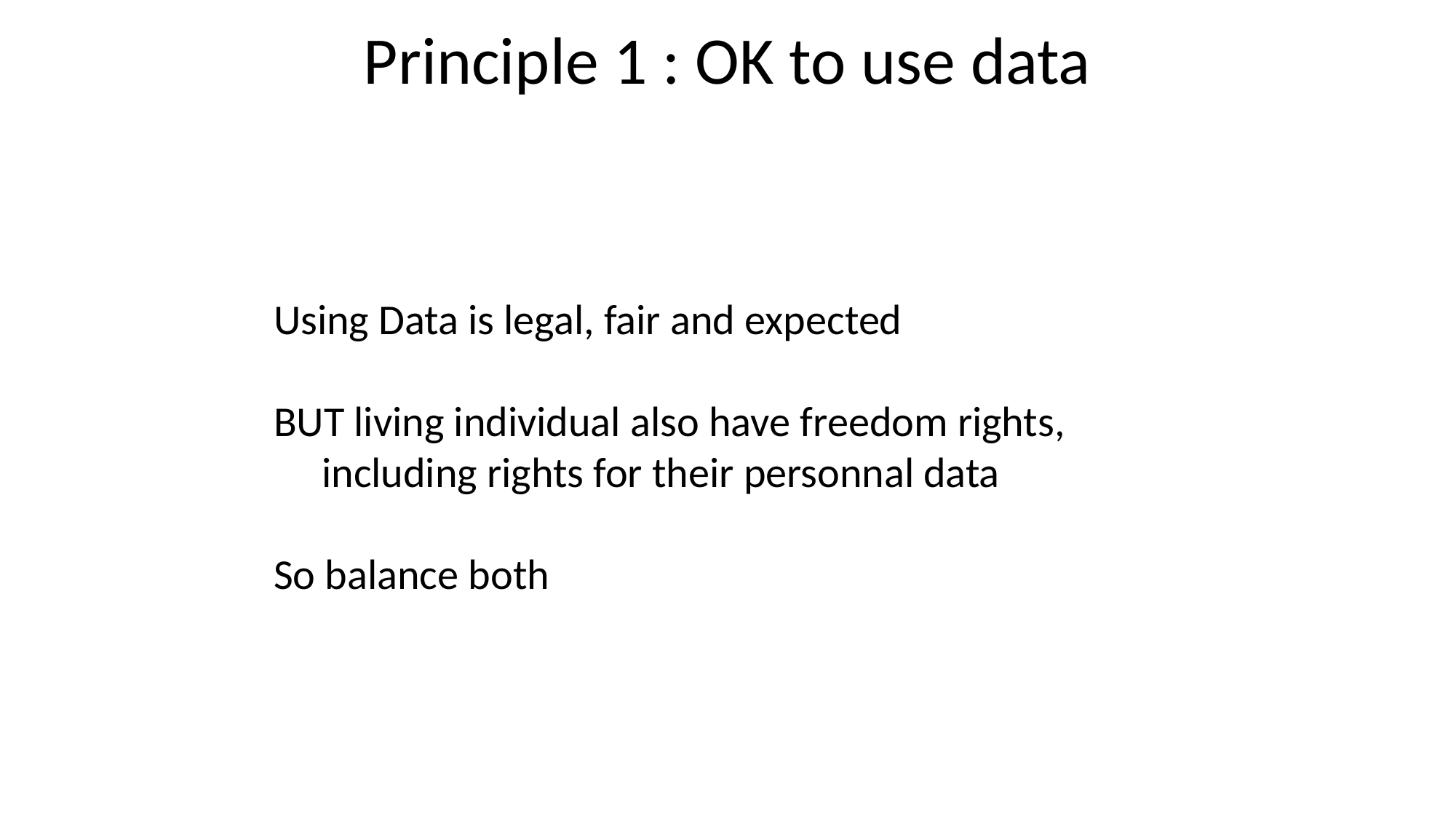

# Principle 1 : OK to use data
Using Data is legal, fair and expected

BUT living individual also have freedom rights,
     including rights for their personnal data

So balance both